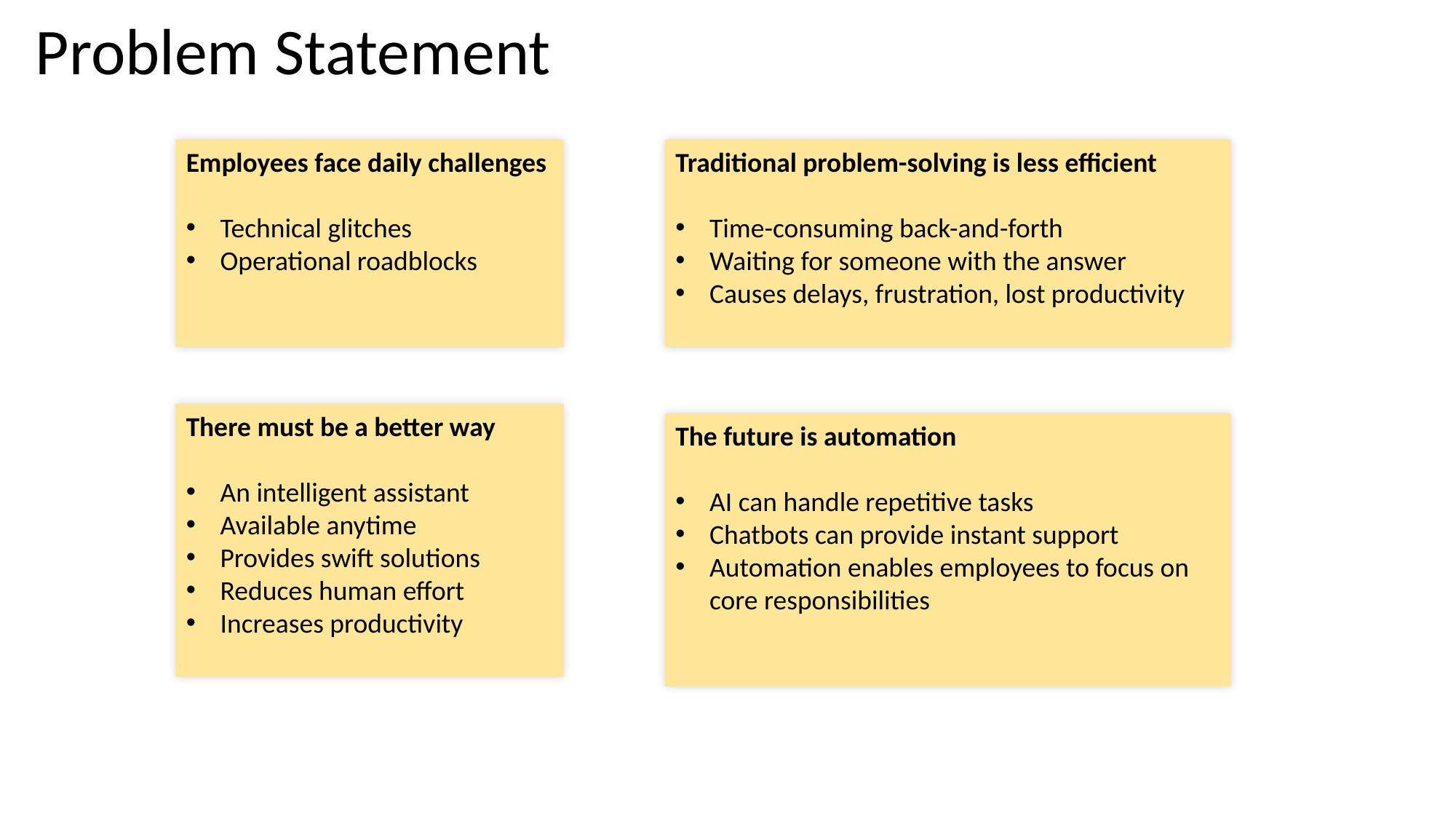

# Problem Statement
Employees face daily challenges

Technical glitches
Operational roadblocks

Traditional problem-solving is less efficient

Time-consuming back-and-forth
Waiting for someone with the answer
Causes delays, frustration, lost productivity

There must be a better way

An intelligent assistant
Available anytime
Provides swift solutions
Reduces human effort
Increases productivity

The future is automation

AI can handle repetitive tasks
Chatbots can provide instant support
Automation enables employees to focus on core responsibilities